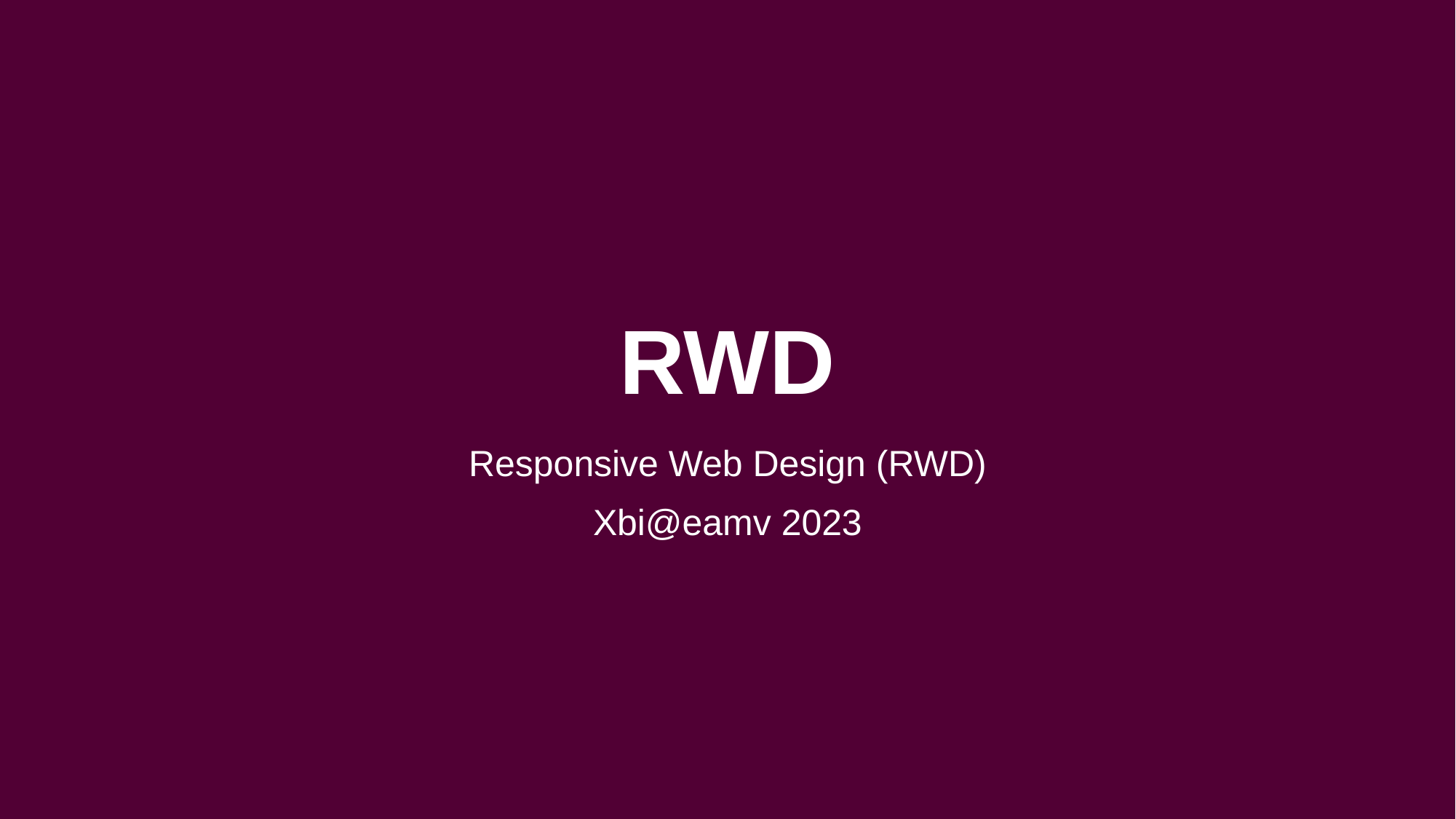

# RWD
Responsive Web Design (RWD)
Xbi@eamv 2023